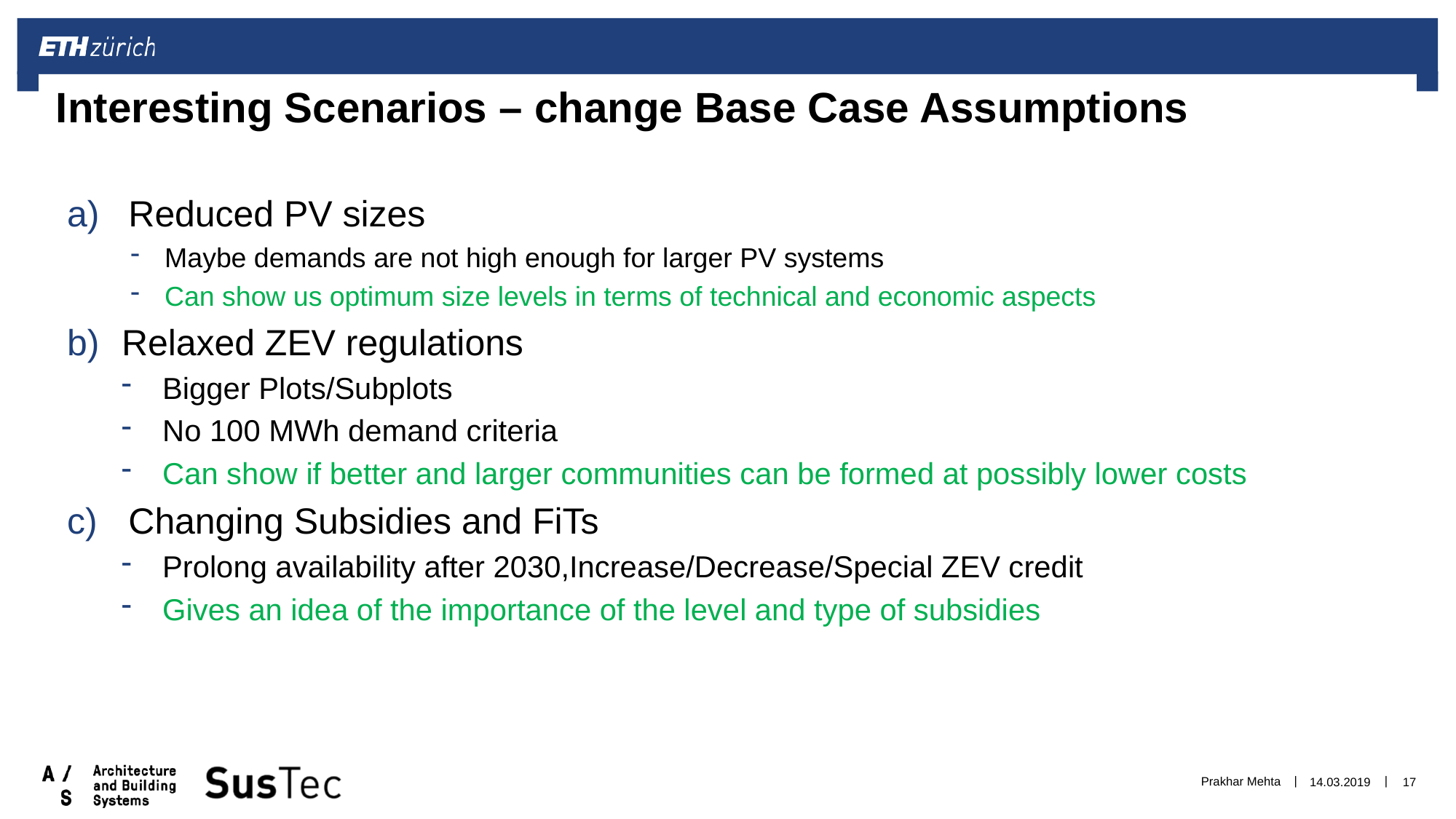

# Interesting Scenarios – change Base Case Assumptions
Reduced PV sizes
Maybe demands are not high enough for larger PV systems
Can show us optimum size levels in terms of technical and economic aspects
Relaxed ZEV regulations
Bigger Plots/Subplots
No 100 MWh demand criteria
Can show if better and larger communities can be formed at possibly lower costs
Changing Subsidies and FiTs
Prolong availability after 2030,Increase/Decrease/Special ZEV credit
Gives an idea of the importance of the level and type of subsidies

Prakhar Mehta
14.03.2019
17